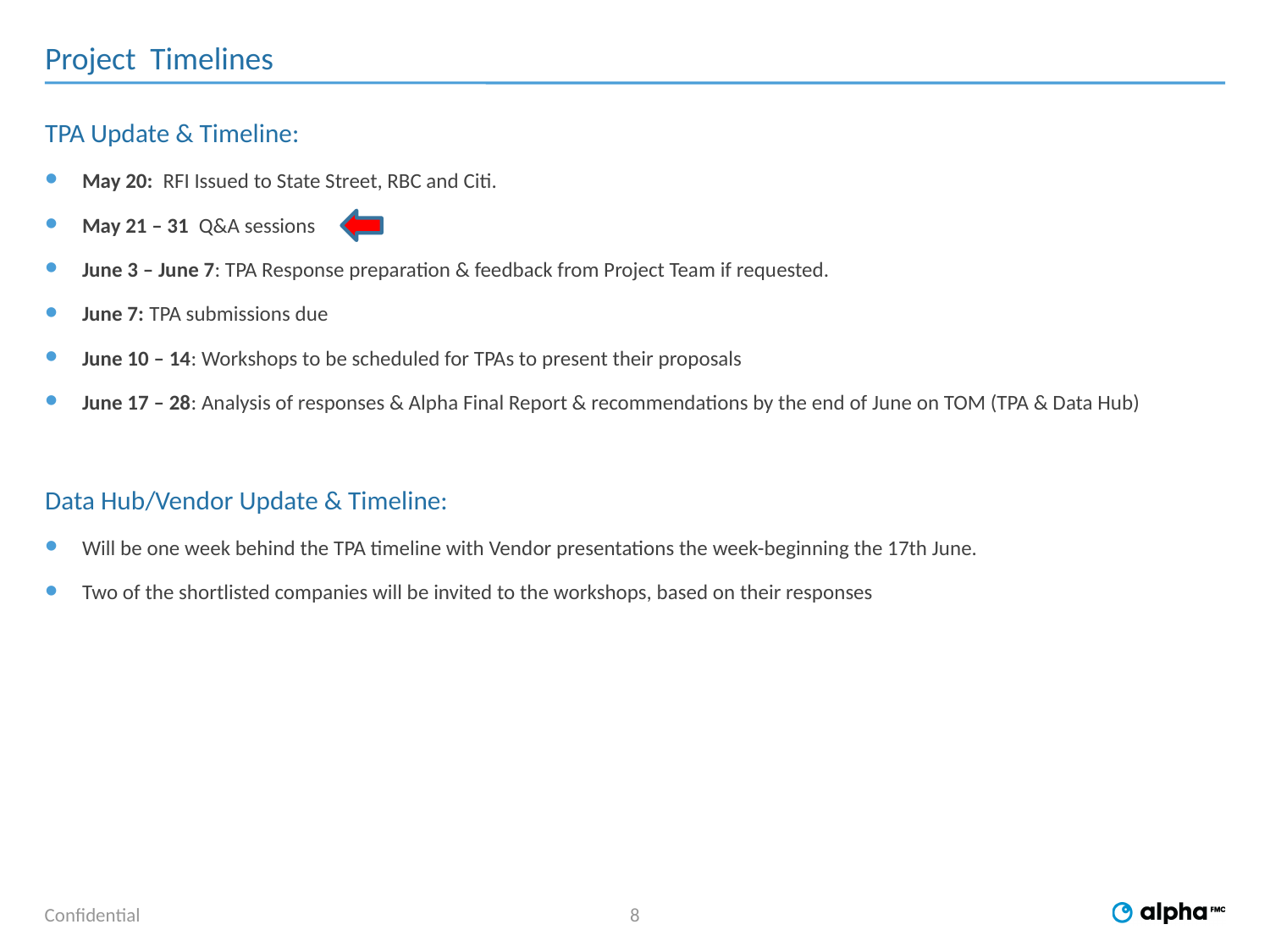

# Project  Timelines
TPA Update & Timeline:
May 20:  RFI Issued to State Street, RBC and Citi.
May 21 – 31  Q&A sessions
June 3 – June 7: TPA Response preparation & feedback from Project Team if requested.
June 7: TPA submissions due
June 10 – 14: Workshops to be scheduled for TPAs to present their proposals
June 17 – 28: Analysis of responses & Alpha Final Report & recommendations by the end of June on TOM (TPA & Data Hub)

Data Hub/Vendor Update & Timeline:
Will be one week behind the TPA timeline with Vendor presentations the week-beginning the 17th June.
Two of the shortlisted companies will be invited to the workshops, based on their responses